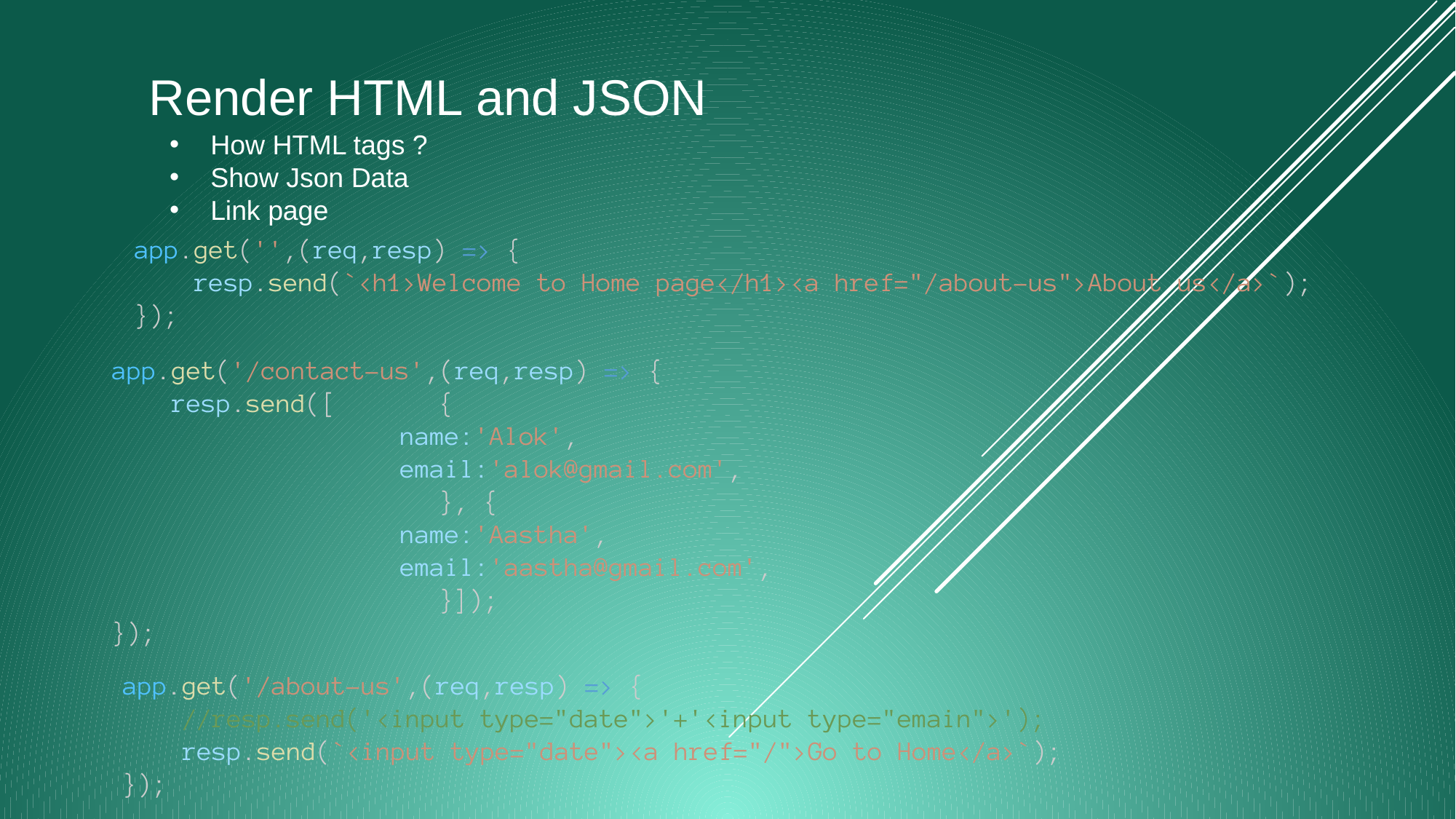

# Render HTML and JSON
How HTML tags ?
Show Json Data
Link page
app.get('',(req,resp) => {
    resp.send(`<h1>Welcome to Home page</h1><a href="/about-us">About us</a>`);
});
app.get('/contact-us',(req,resp) => {
    resp.send([ 	{
            name:'Alok',
            email:'alok@gmail.com',
        	}, {
            name:'Aastha',
            email:'aastha@gmail.com',
        	}]);
});
app.get('/about-us',(req,resp) => {
    //resp.send('<input type="date">'+'<input type="emain">');
    resp.send(`<input type="date"><a href="/">Go to Home</a>`);
});